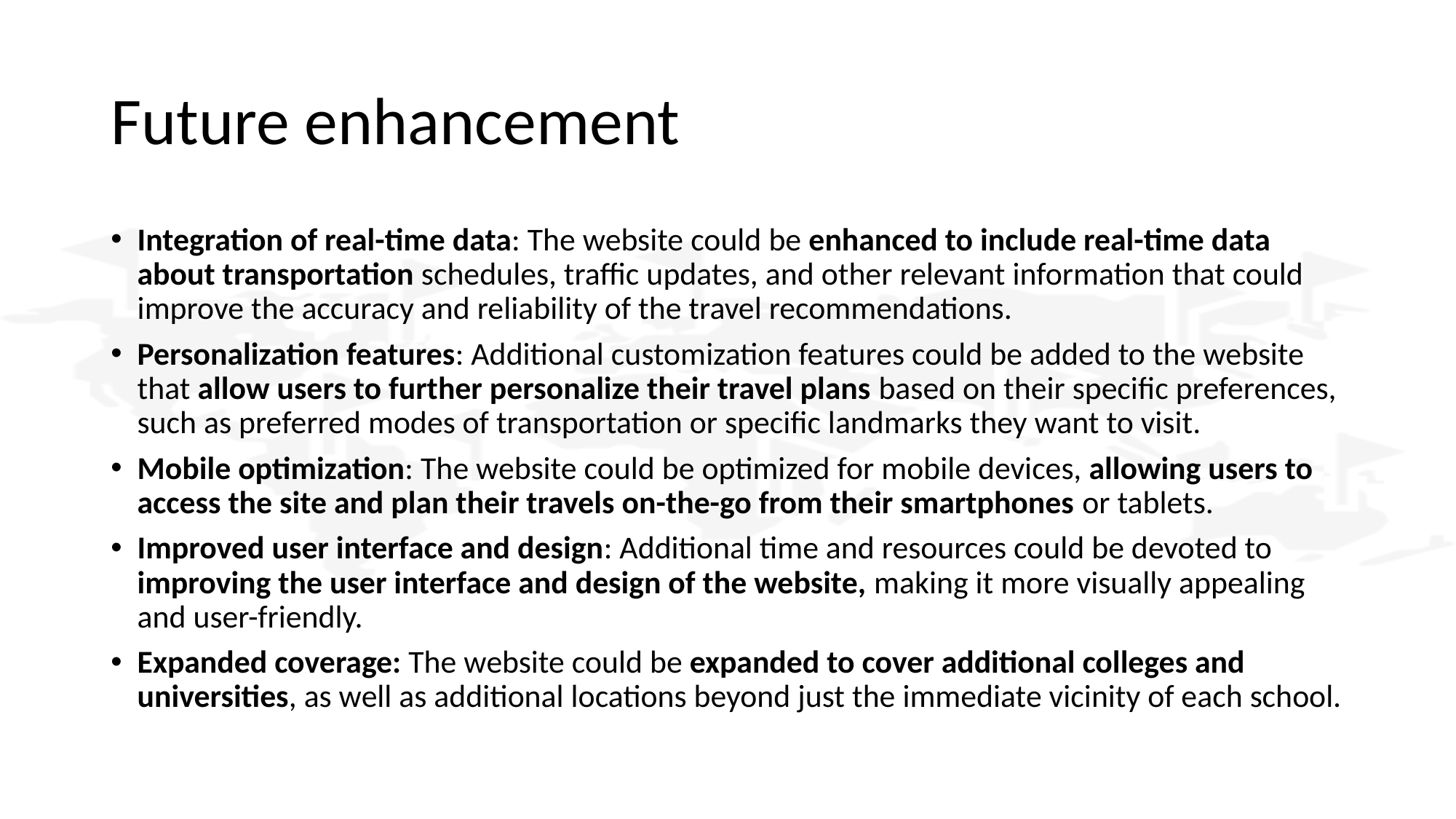

# Future enhancement
Integration of real-time data: The website could be enhanced to include real-time data about transportation schedules, traffic updates, and other relevant information that could improve the accuracy and reliability of the travel recommendations.
Personalization features: Additional customization features could be added to the website that allow users to further personalize their travel plans based on their specific preferences, such as preferred modes of transportation or specific landmarks they want to visit.
Mobile optimization: The website could be optimized for mobile devices, allowing users to access the site and plan their travels on-the-go from their smartphones or tablets.
Improved user interface and design: Additional time and resources could be devoted to improving the user interface and design of the website, making it more visually appealing and user-friendly.
Expanded coverage: The website could be expanded to cover additional colleges and universities, as well as additional locations beyond just the immediate vicinity of each school.